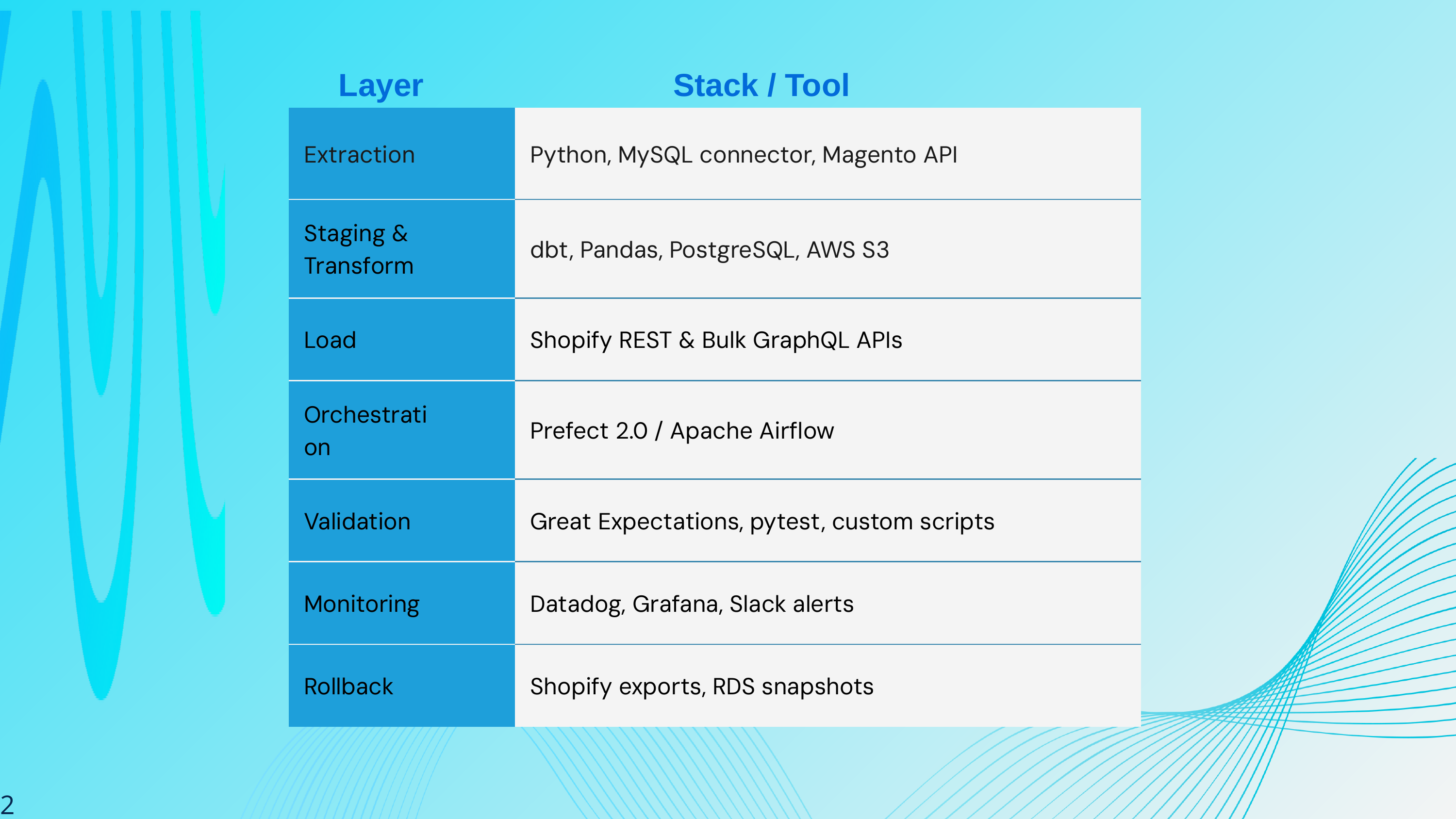

Layer
Stack / Tool
| Extraction |  | Python, MySQL connector, Magento API |
| --- | --- | --- |
| Staging & Transform |  | dbt, Pandas, PostgreSQL, AWS S3 |
| Load |  | Shopify REST & Bulk GraphQL APIs |
| Orchestration |  | Prefect 2.0 / Apache Airflow |
| Validation |  | Great Expectations, pytest, custom scripts |
| Monitoring |  | Datadog, Grafana, Slack alerts |
| Rollback |  | Shopify exports, RDS snapshots |

2